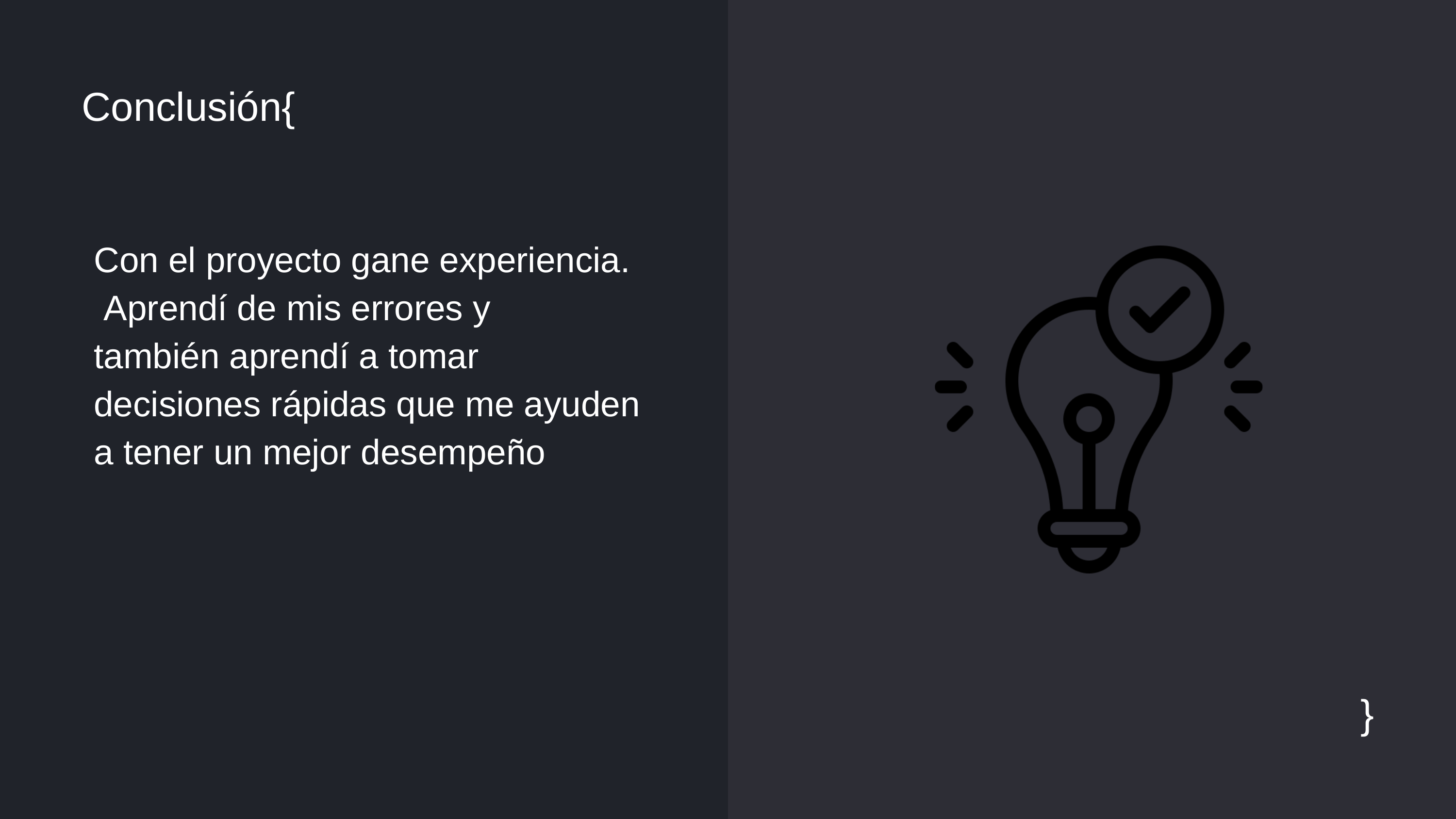

Conclusión{
Con el proyecto gane experiencia.
 Aprendí de mis errores y
también aprendí a tomar decisiones rápidas que me ayuden a tener un mejor desempeño

}